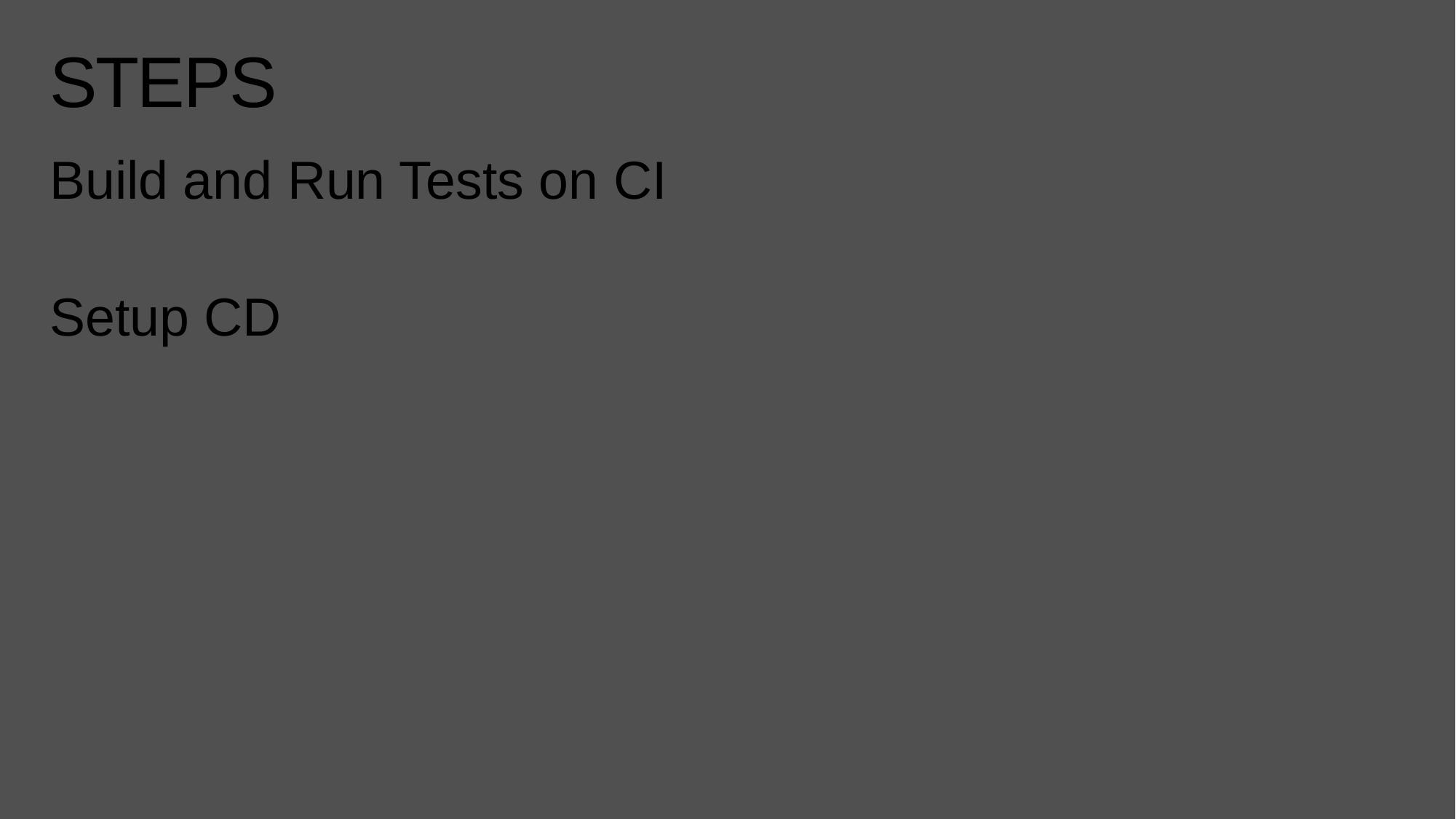

# STEPS
Build and Run Tests on CI

Setup CD